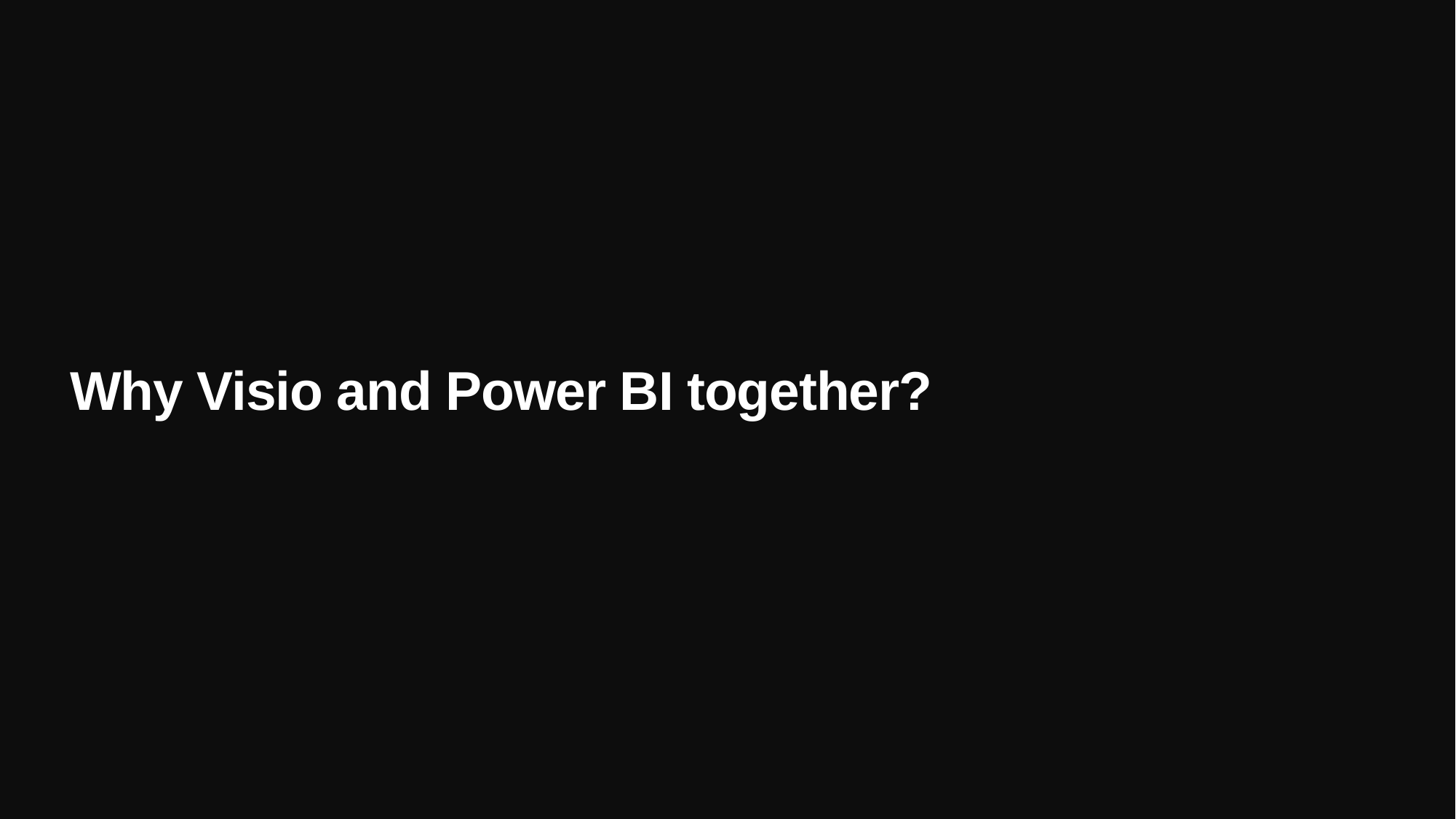

# Why Visio and Power BI together?